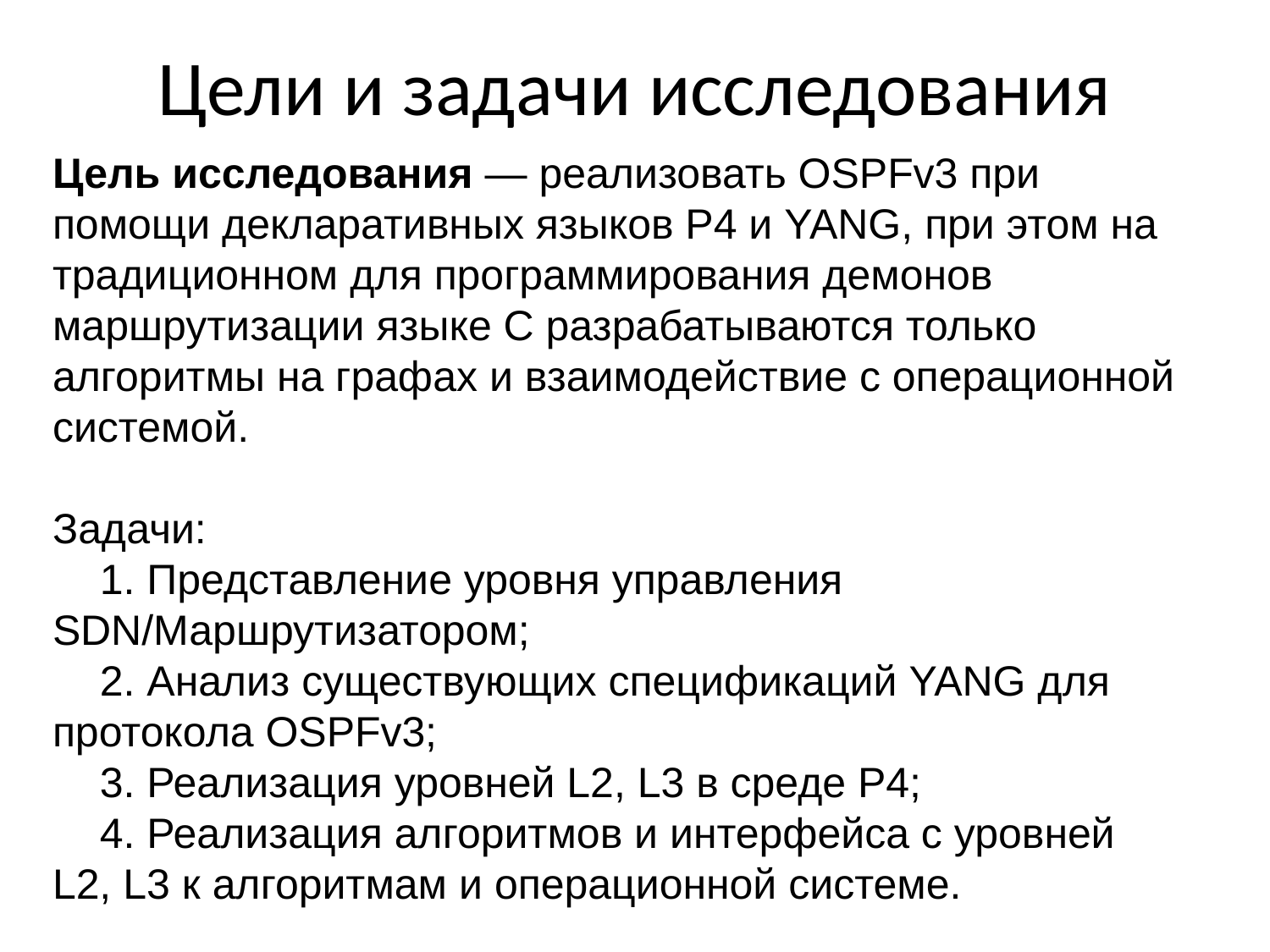

Цели и задачи исследования
Цель исследования — реализовать OSPFv3 при помощи декларативных языков P4 и YANG, при этом на традиционном для программирования демонов маршрутизации языке С разрабатываются только алгоритмы на графах и взаимодействие с операционной системой.

Задачи:
    1. Представление уровня управления SDN/Маршрутизатором;
    2. Анализ существующих спецификаций YANG для протокола OSPFv3;
    3. Реализация уровней L2, L3 в среде P4;
    4. Реализация алгоритмов и интерфейса с уровней L2, L3 к алгоритмам и операционной системе.